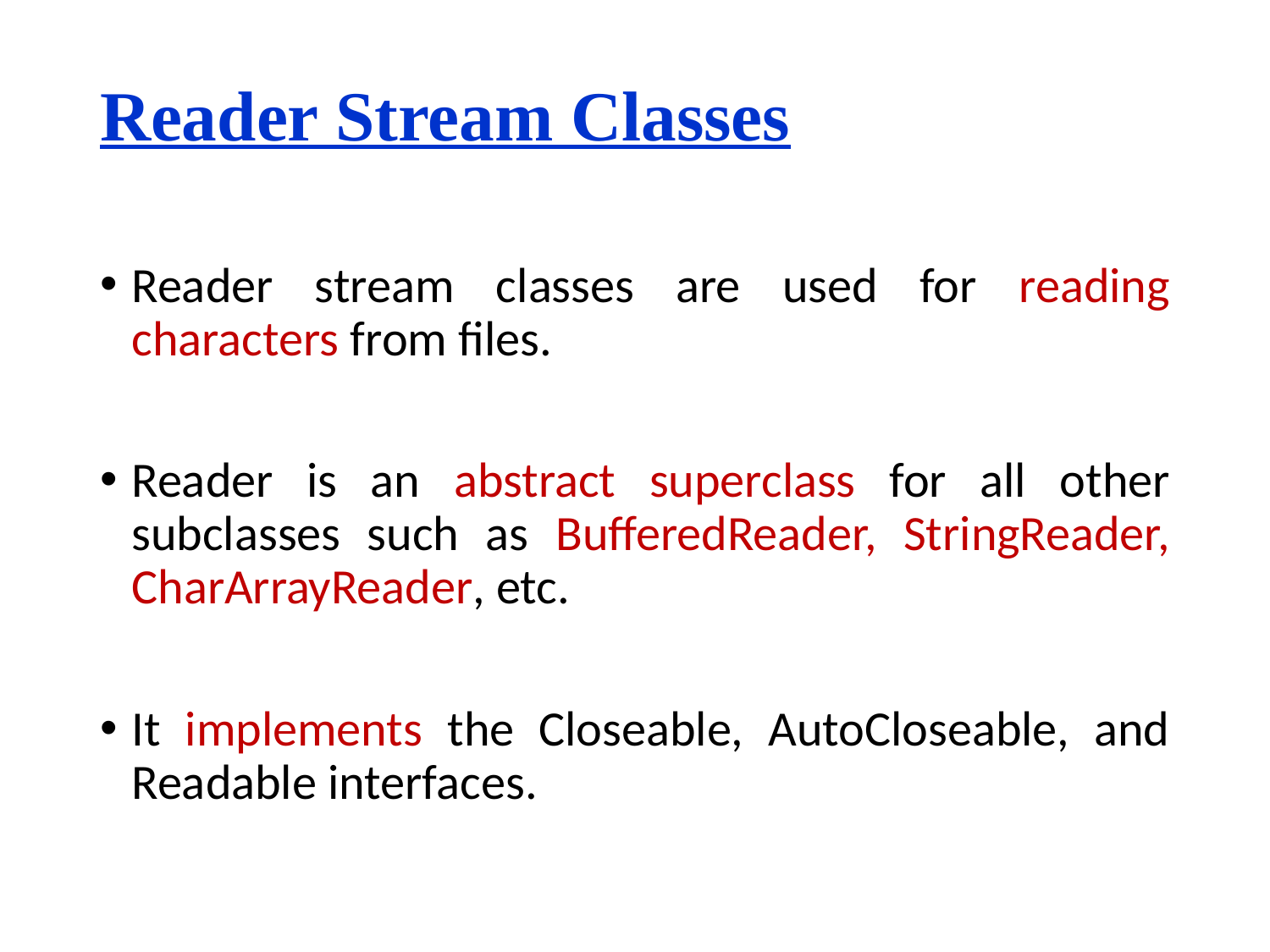

# Reader Stream Classes
Reader stream classes are used for reading characters from files.

Reader is an abstract superclass for all other subclasses such as BufferedReader, StringReader, CharArrayReader, etc.

It implements the Closeable, AutoCloseable, and Readable interfaces.